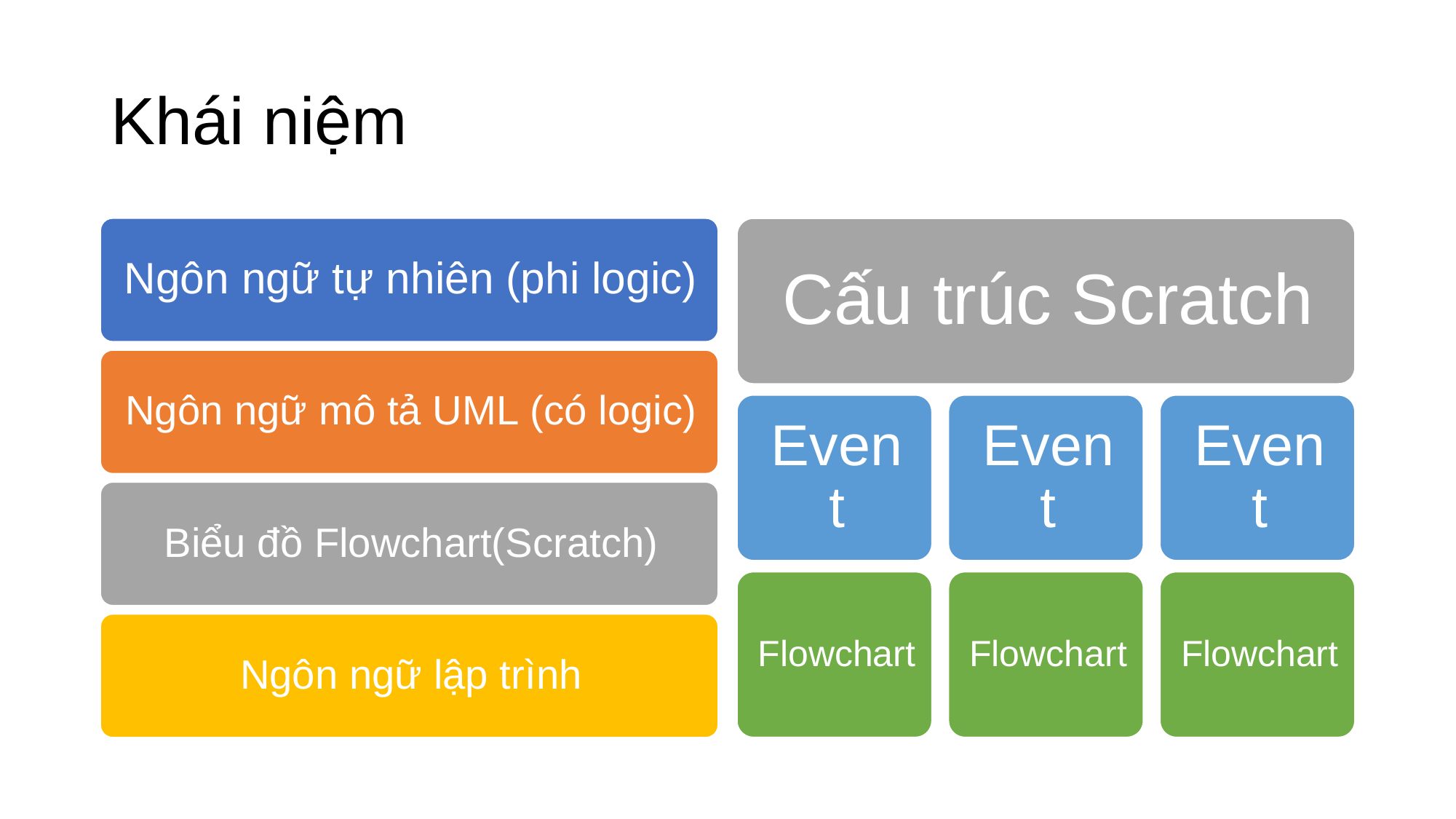

# Khái niệm
Ngôn ngữ tự nhiên (phi logic)
Ngôn ngữ mô tả UML (có logic)
Biểu đồ Flowchart(Scratch)
Ngôn ngữ lập trình
Cấu trúc Scratch
Event
Flowchart
Event
Flowchart
Event
Flowchart